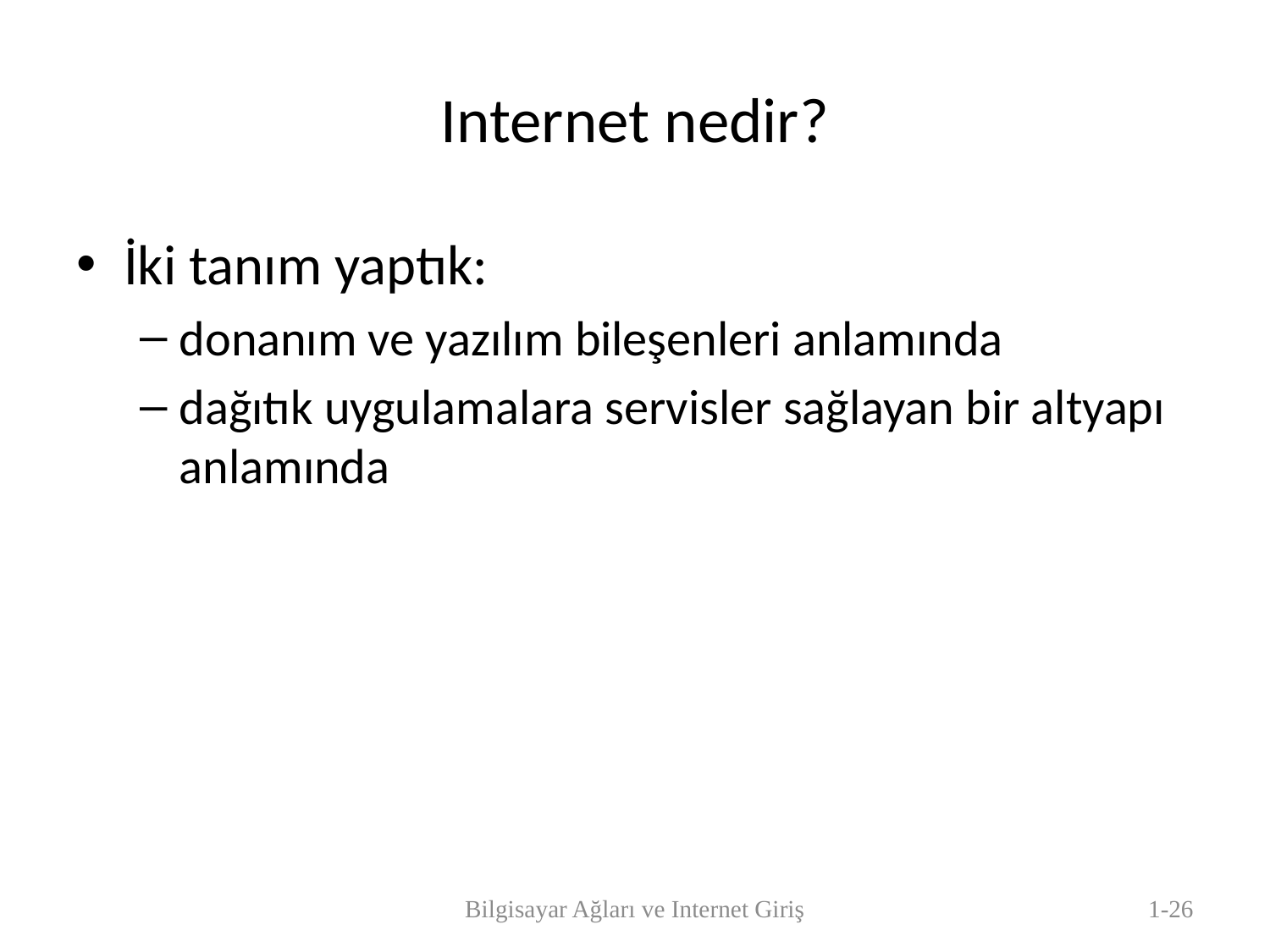

# Internet nedir?
İki tanım yaptık:
donanım ve yazılım bileşenleri anlamında
dağıtık uygulamalara servisler sağlayan bir altyapı anlamında
Bilgisayar Ağları ve Internet Giriş
1-26